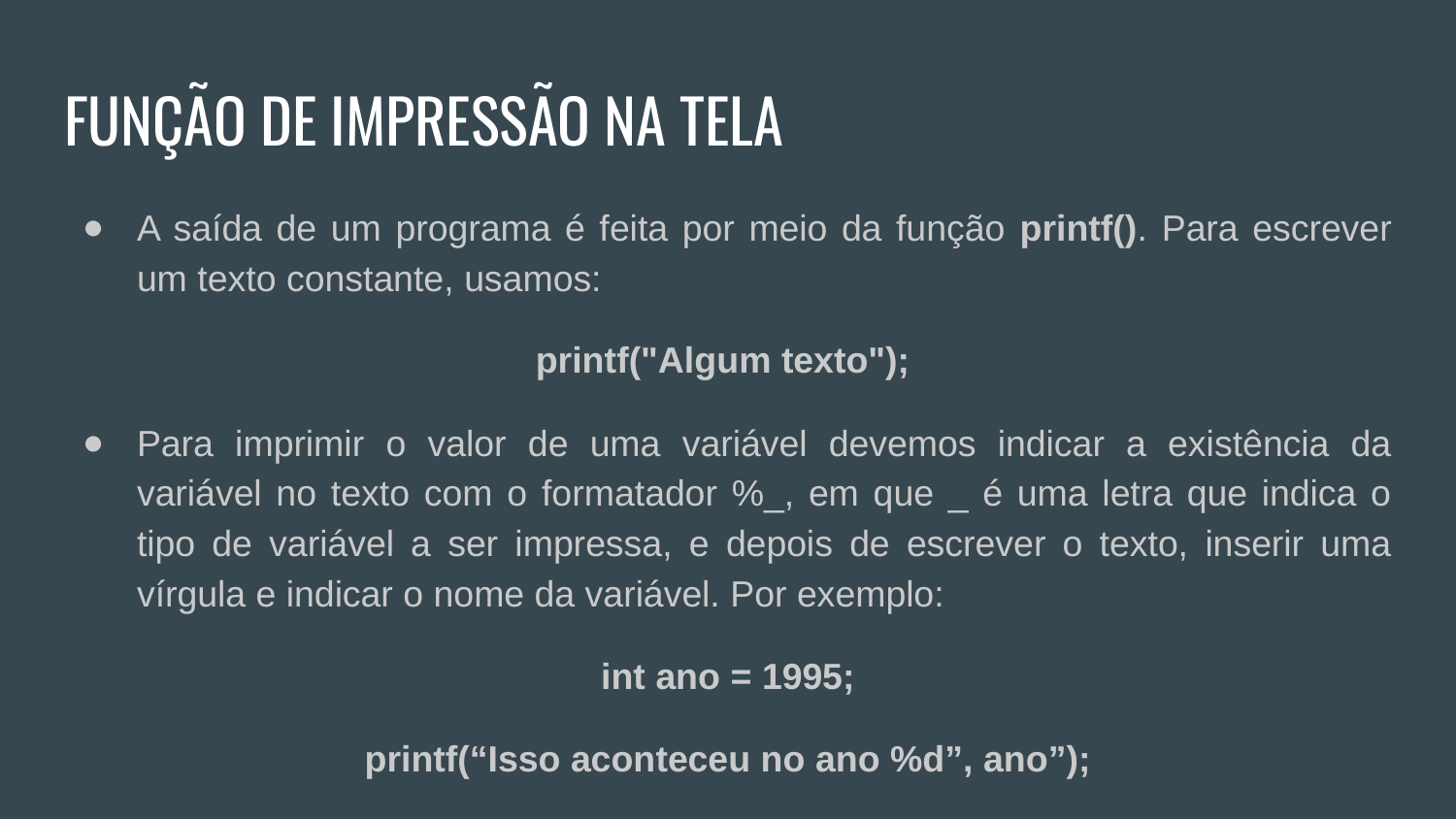

# FUNÇÃO DE IMPRESSÃO NA TELA
A saída de um programa é feita por meio da função printf(). Para escrever um texto constante, usamos:
printf("Algum texto");
Para imprimir o valor de uma variável devemos indicar a existência da variável no texto com o formatador %_, em que _ é uma letra que indica o tipo de variável a ser impressa, e depois de escrever o texto, inserir uma vírgula e indicar o nome da variável. Por exemplo:
int ano = 1995;
printf(“Isso aconteceu no ano %d”, ano”);